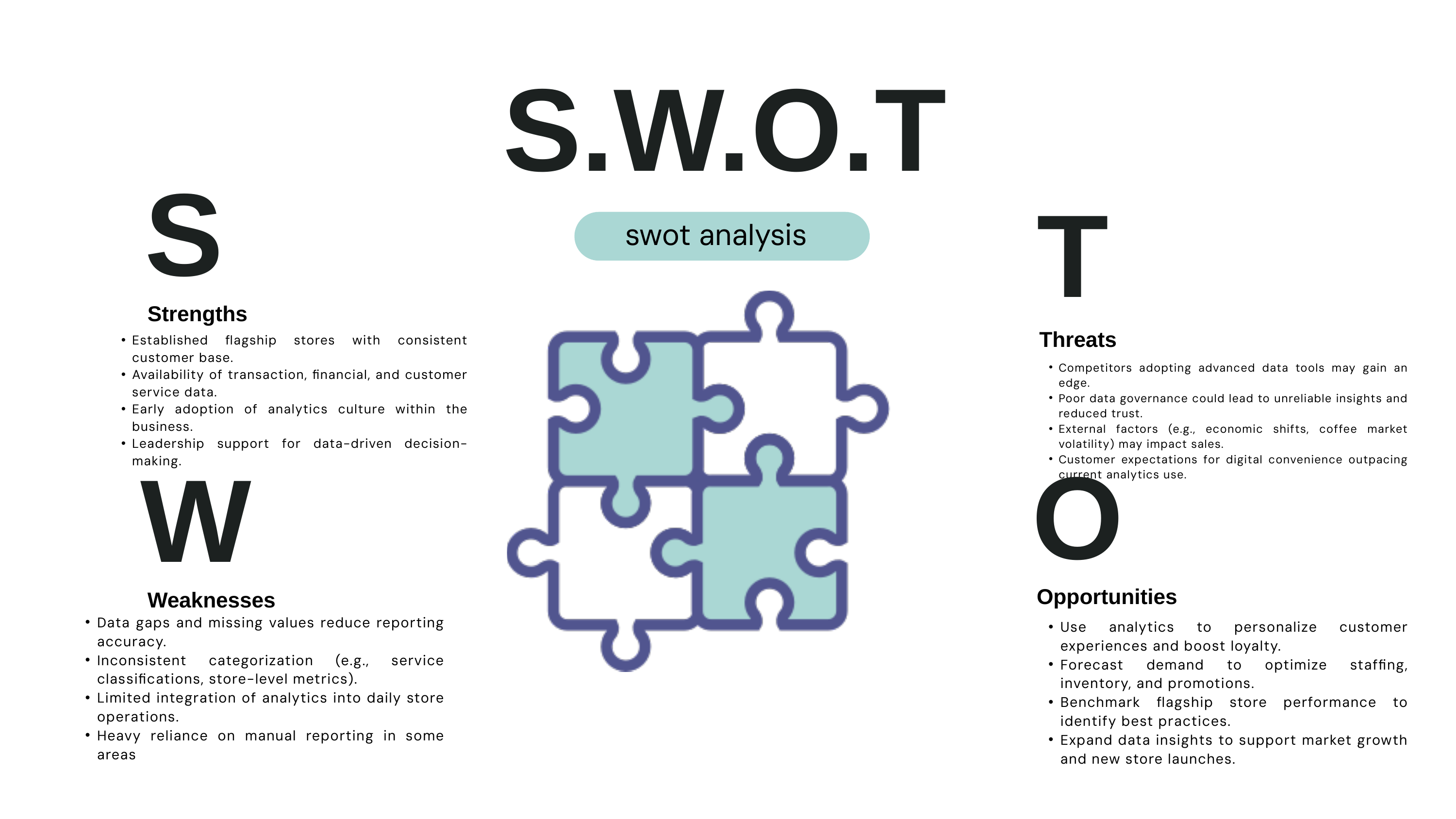

S.W.O.T
S
T

swot analysis

Strengths
Threats
Established flagship stores with consistent customer base.
Availability of transaction, financial, and customer service data.
Early adoption of analytics culture within the business.
Leadership support for data-driven decision-making.

Competitors adopting advanced data tools may gain an edge.
Poor data governance could lead to unreliable insights and reduced trust.
External factors (e.g., economic shifts, coffee market volatility) may impact sales.
Customer expectations for digital convenience outpacing current analytics use.

O
W
Opportunities
Weaknesses
Data gaps and missing values reduce reporting accuracy.
Inconsistent categorization (e.g., service classifications, store-level metrics).
Limited integration of analytics into daily store operations.
Heavy reliance on manual reporting in some areas

Use analytics to personalize customer experiences and boost loyalty.
Forecast demand to optimize staffing, inventory, and promotions.
Benchmark flagship store performance to identify best practices.
Expand data insights to support market growth and new store launches.